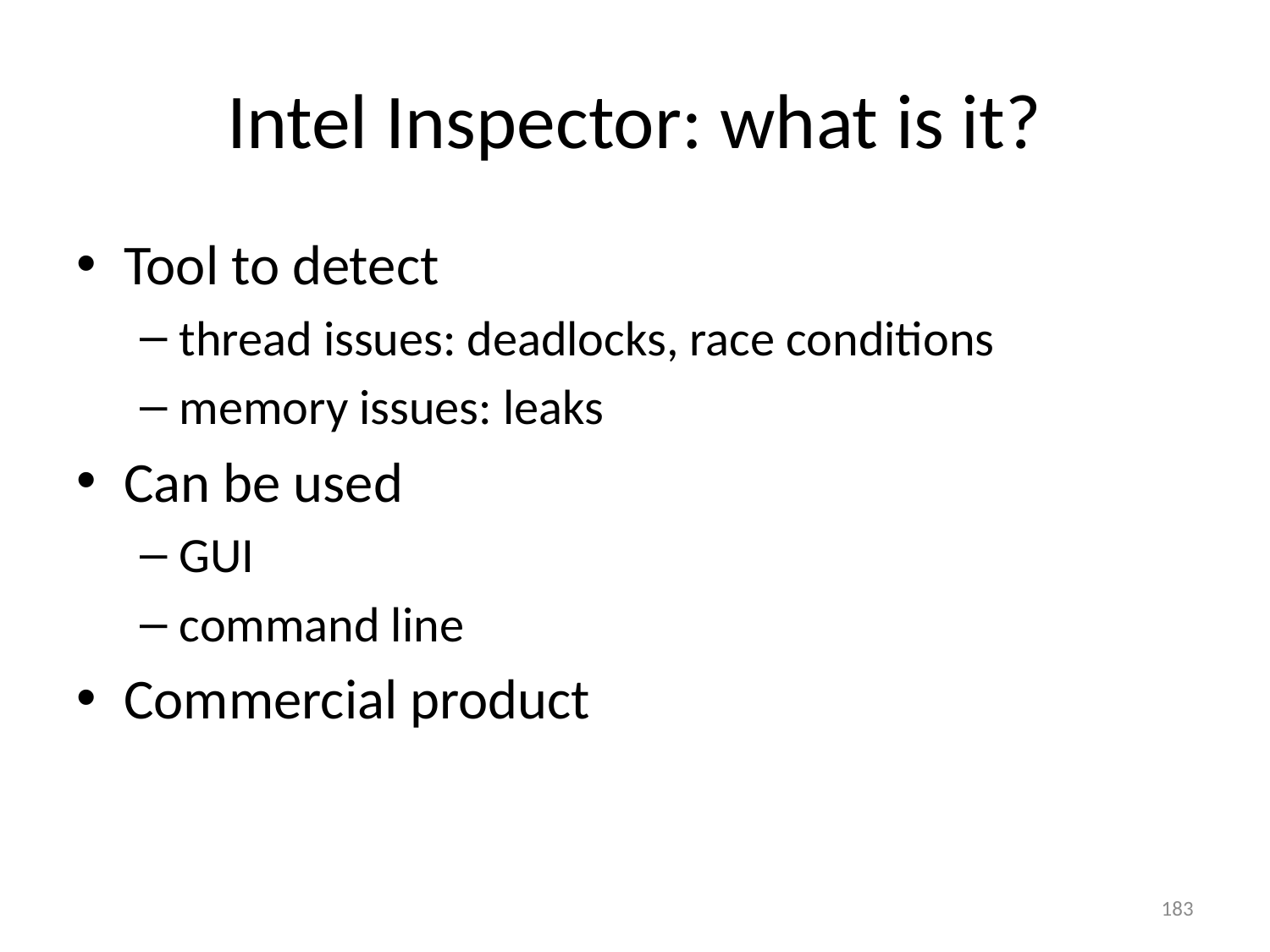

# Intel Inspector: what is it?
Tool to detect
thread issues: deadlocks, race conditions
memory issues: leaks
Can be used
GUI
command line
Commercial product
183